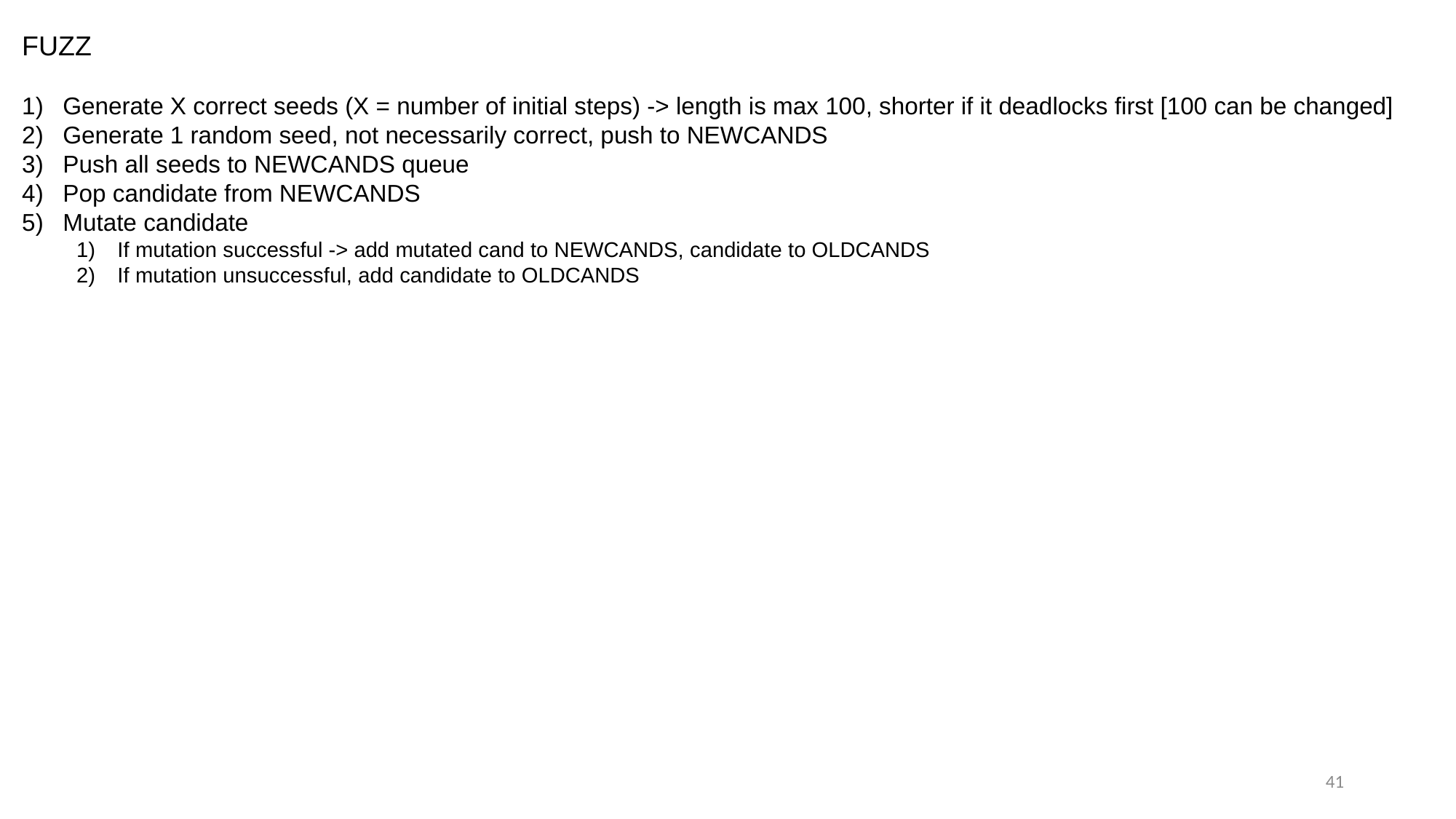

FUZZ

Generate X correct seeds (X = number of initial steps) -> length is max 100, shorter if it deadlocks first [100 can be changed]
Generate 1 random seed, not necessarily correct, push to NEWCANDS
Push all seeds to NEWCANDS queue
Pop candidate from NEWCANDS
Mutate candidate
If mutation successful -> add mutated cand to NEWCANDS, candidate to OLDCANDS
If mutation unsuccessful, add candidate to OLDCANDS
41